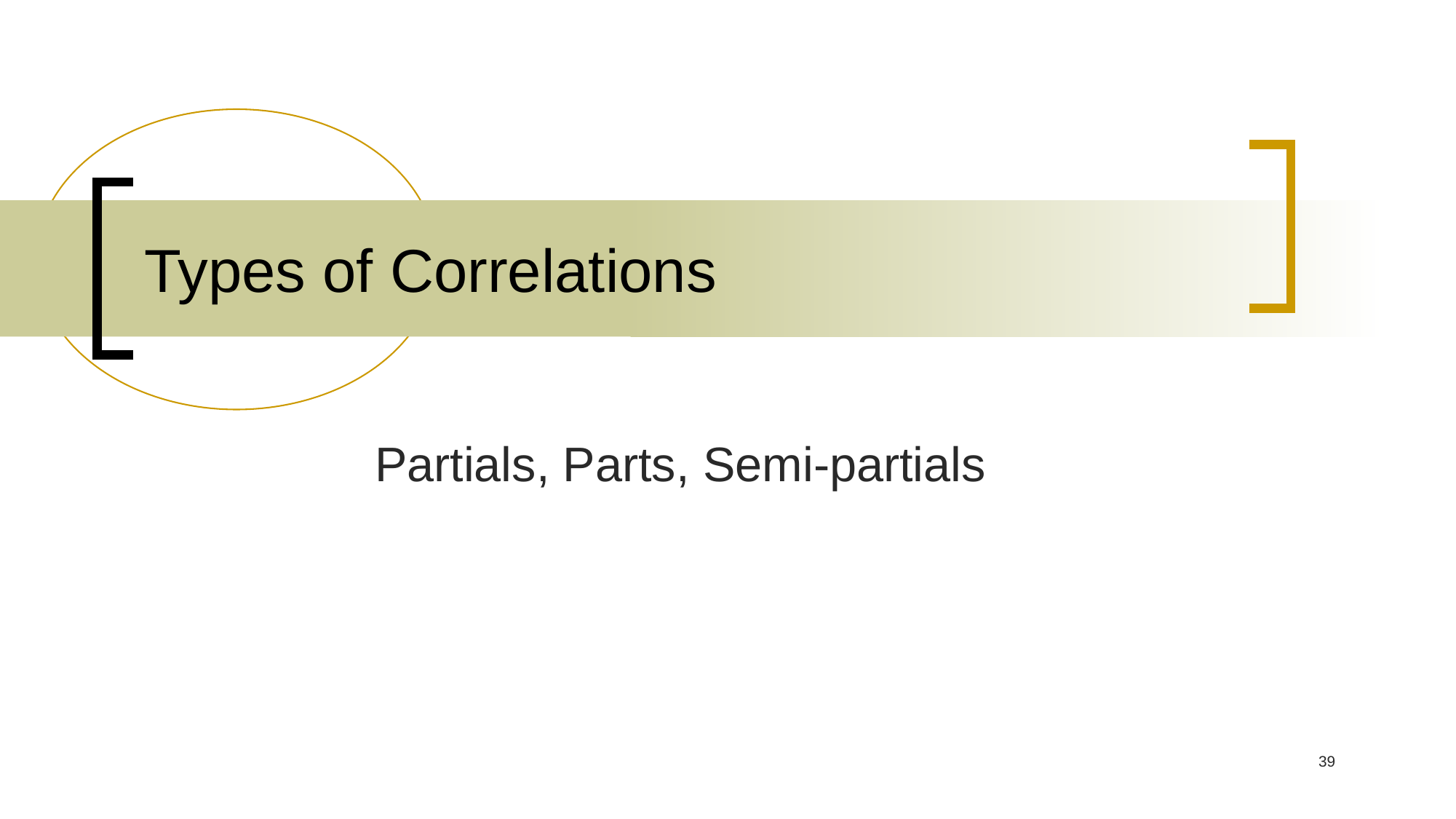

# Types of Correlations
Partials, Parts, Semi-partials
39